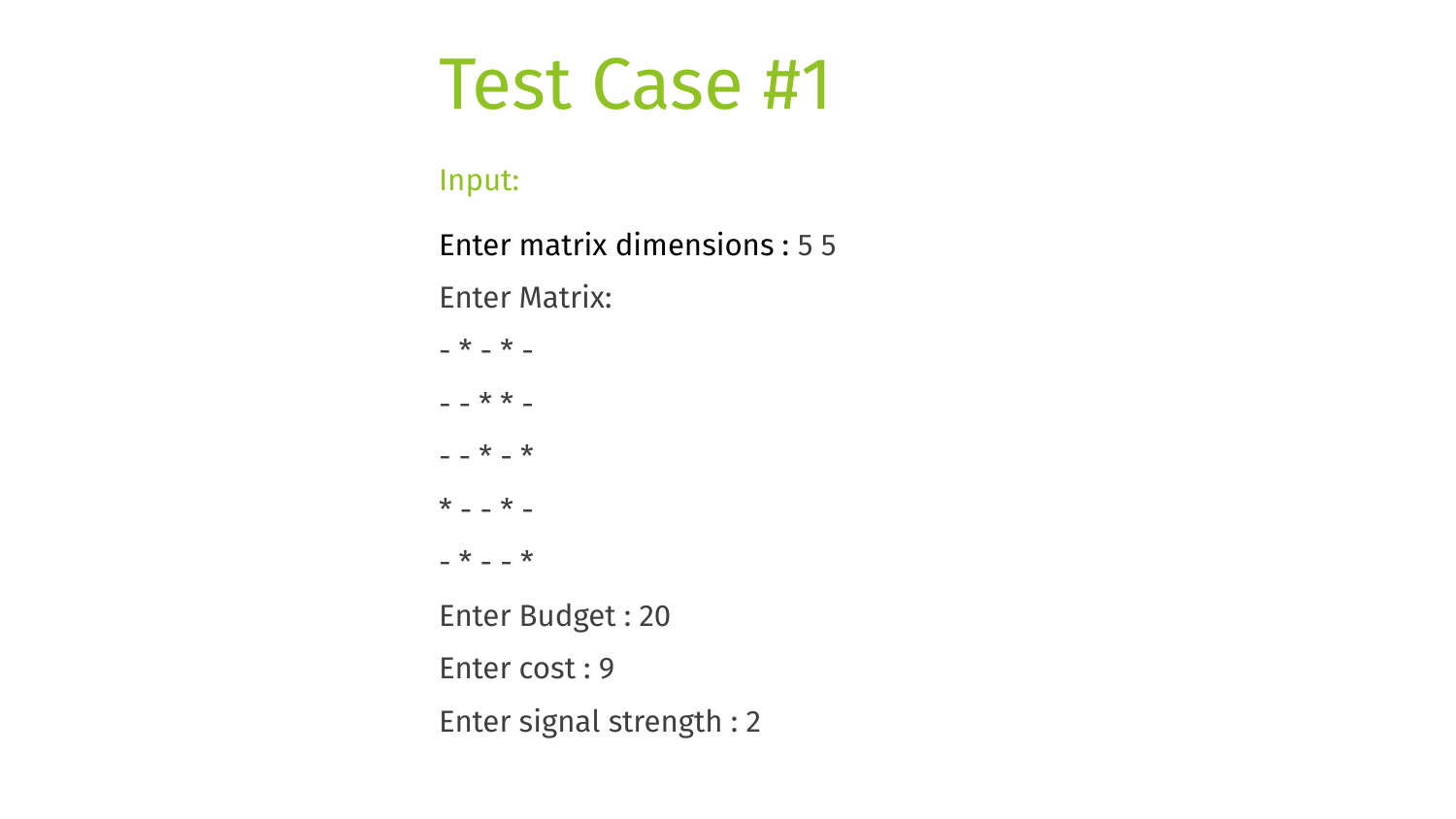

Test Case #1
Input:

Enter matrix dimensions : 5 5
Enter Matrix:
- * - * -
- - * * -
- - * - *
* - - * -
- * - - *
Enter Budget : 20
Enter cost : 9
Enter signal strength : 2